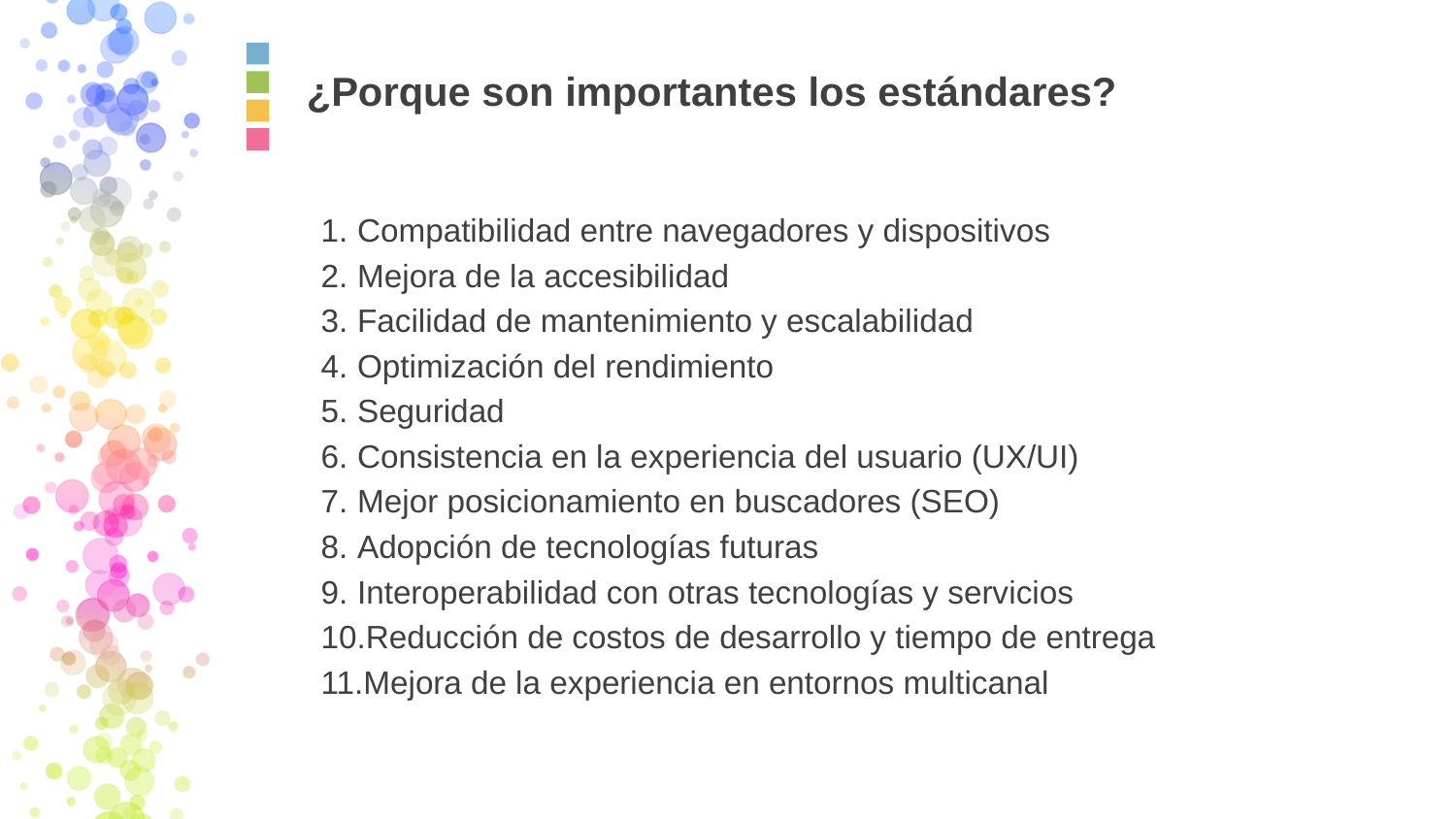

# ¿Porque son importantes los estándares?
Compatibilidad entre navegadores y dispositivos
Mejora de la accesibilidad
Facilidad de mantenimiento y escalabilidad
Optimización del rendimiento
Seguridad
Consistencia en la experiencia del usuario (UX/UI)
Mejor posicionamiento en buscadores (SEO)
Adopción de tecnologías futuras
Interoperabilidad con otras tecnologías y servicios
Reducción de costos de desarrollo y tiempo de entrega
Mejora de la experiencia en entornos multicanal